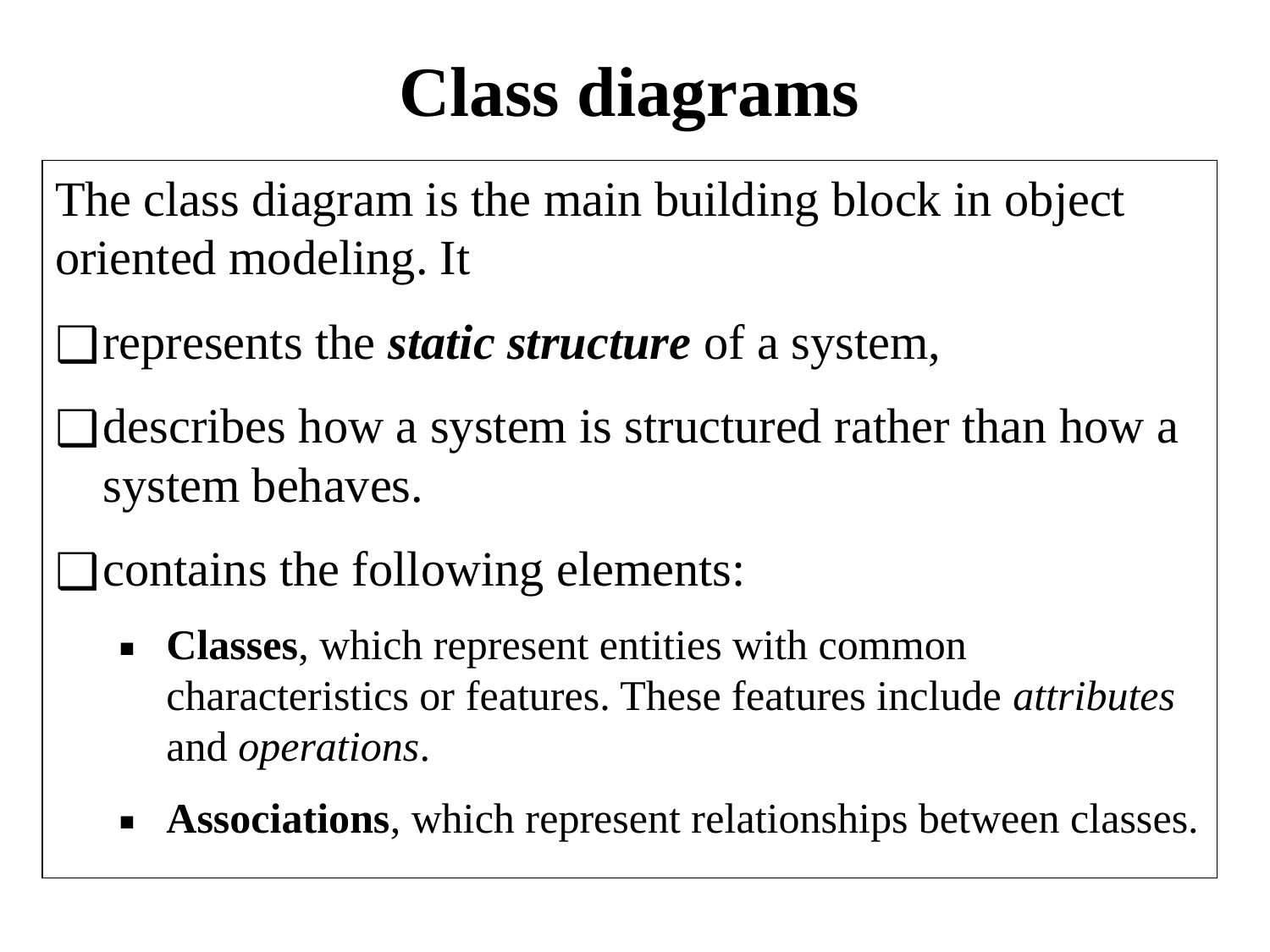

Class diagrams
The class diagram is the main building block in object oriented modeling. It
represents the static structure of a system,
describes how a system is structured rather than how a system behaves.
contains the following elements:
Classes, which represent entities with common characteristics or features. These features include attributes and operations.
Associations, which represent relationships between classes.